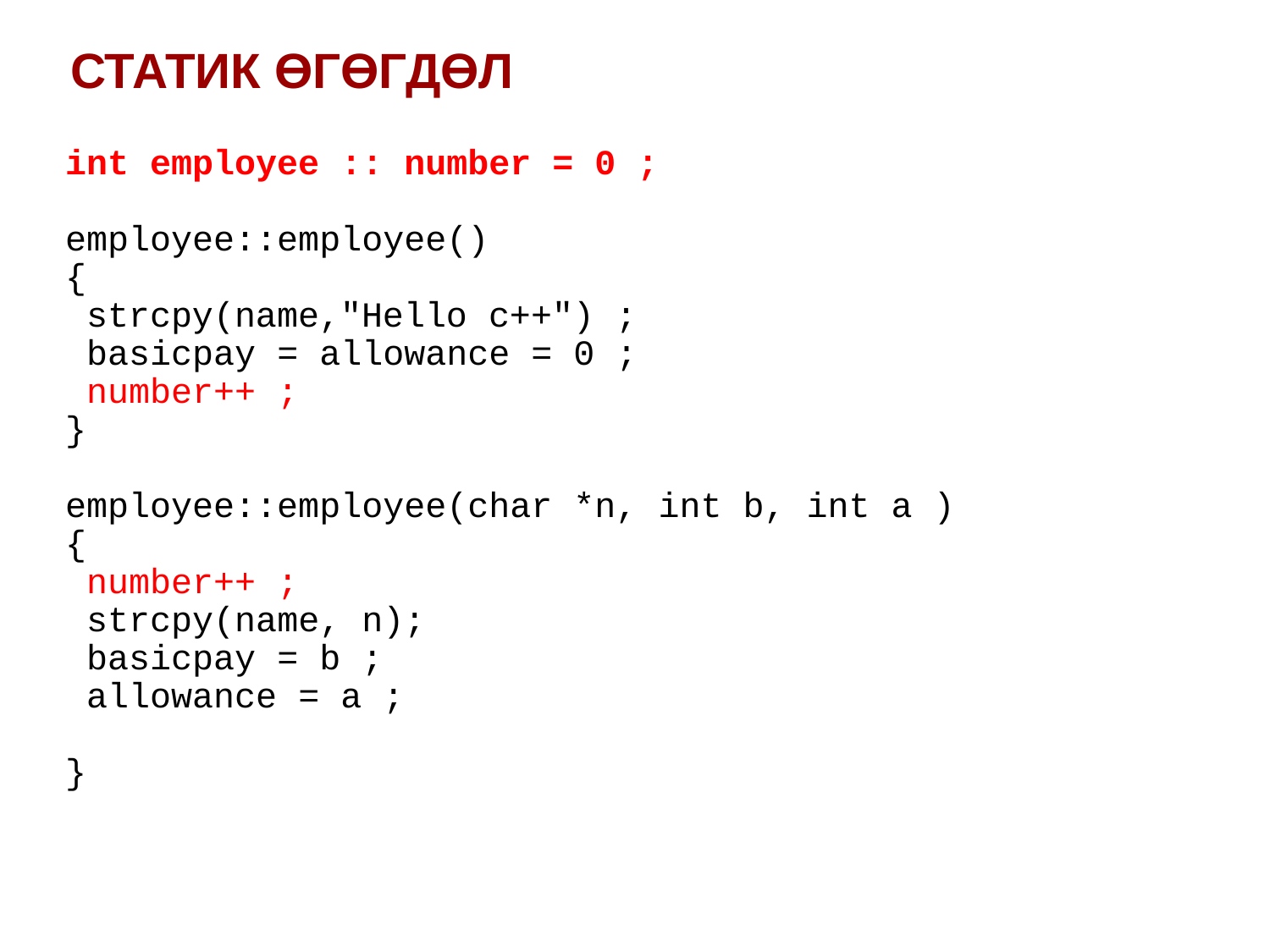

СТАТИК ӨГӨГДӨЛ
int employee :: number = 0 ;

employee::employee()
{
 strcpy(name,"Hello c++") ;
 basicpay = allowance = 0 ;
 number++ ;
}

employee::employee(char *n, int b, int a )
{
 number++ ;
 strcpy(name, n);
 basicpay = b ;
 allowance = a ;

}